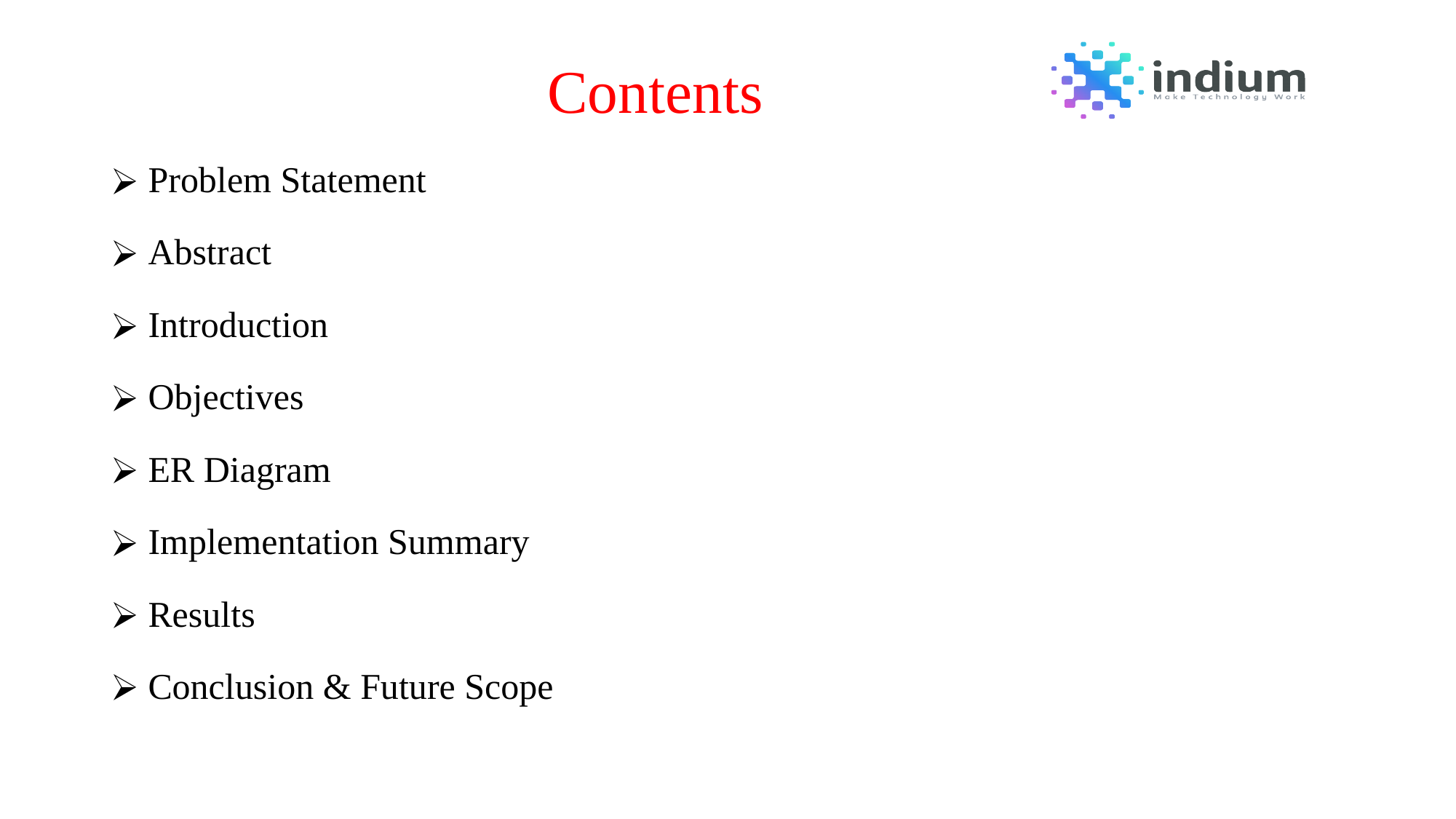

# Contents
 Problem Statement
 Abstract
 Introduction
 Objectives
 ER Diagram
 Implementation Summary
 Results
 Conclusion & Future Scope